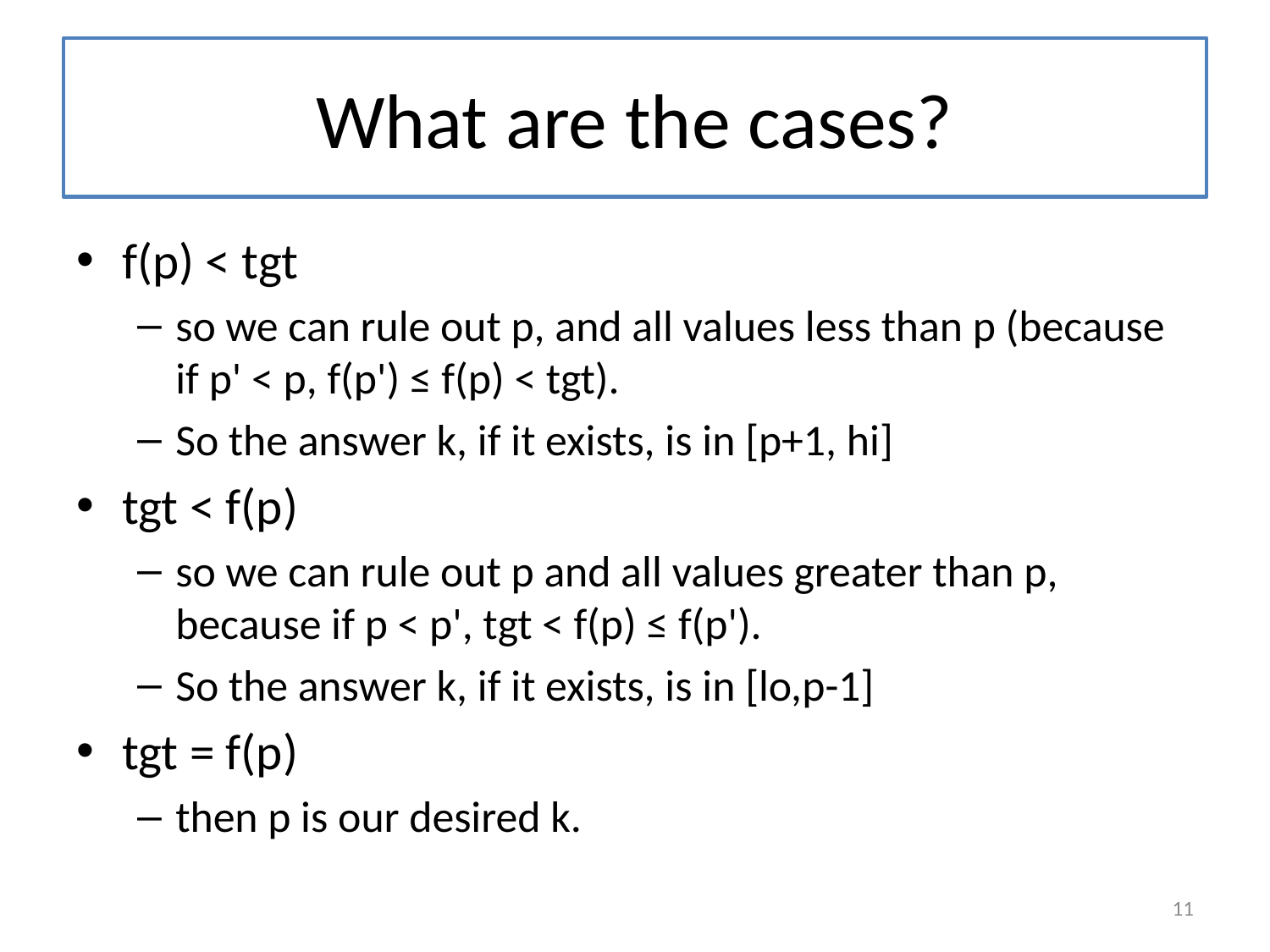

# What are the cases?
f(p) < tgt
so we can rule out p, and all values less than p (because if p' < p, f(p') ≤ f(p) < tgt).
So the answer k, if it exists, is in [p+1, hi]
tgt < f(p)
so we can rule out p and all values greater than p, because if p < p', tgt < f(p) ≤ f(p').
So the answer k, if it exists, is in [lo,p-1]
tgt = f(p)
then p is our desired k.
11